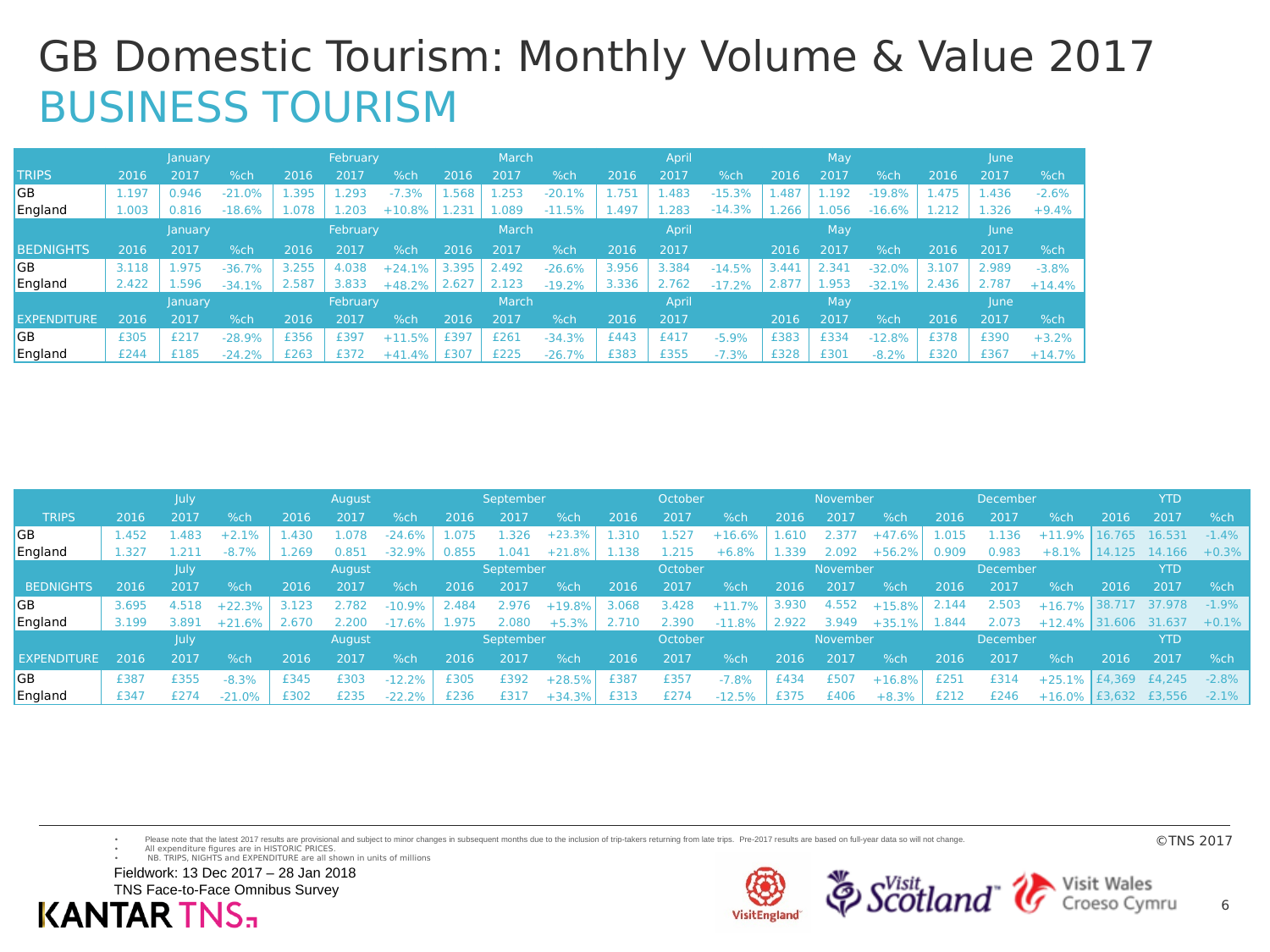

# GB Domestic Tourism: Monthly Volume & Value 2017 BUSINESS TOURISM
|  | January |  |  | February |  |  | March |  |  | April |  |  | May |  |  | June |  |  |
| --- | --- | --- | --- | --- | --- | --- | --- | --- | --- | --- | --- | --- | --- | --- | --- | --- | --- | --- |
| TRIPS | 2016 | 2017 | %ch | 2016 | 2017 | %ch | 2016 | 2017 | %ch | 2016 | 2017 | %ch | 2016 | 2017 | %ch | 2016 | 2017 | %ch |
| GB | 1.197 | 0.946 | -21.0% | 1.395 | 1.293 | -7.3% | 1.568 | 1.253 | -20.1% | 1.751 | 1.483 | -15.3% | 1.487 | 1.192 | -19.8% | 1.475 | 1.436 | -2.6% |
| England | 1.003 | 0.816 | -18.6% | 1.078 | 1.203 | +10.8% | 1.231 | 1.089 | -11.5% | 1.497 | 1.283 | -14.3% | 1.266 | 1.056 | -16.6% | 1.212 | 1.326 | +9.4% |
|  | January |  |  | February |  |  | March |  |  | April |  |  | May |  |  | June |  |  |
| BEDNIGHTS | 2016 | 2017 | %ch | 2016 | 2017 | %ch | 2016 | 2017 | %ch | 2016 | 2017 |  | 2016 | 2017 | %ch | 2016 | 2017 | %ch |
| GB | 3.118 | 1.975 | -36.7% | 3.255 | 4.038 | +24.1% | 3.395 | 2.492 | -26.6% | 3.956 | 3.384 | -14.5% | 3.441 | 2.341 | -32.0% | 3.107 | 2.989 | -3.8% |
| England | 2.422 | 1.596 | -34.1% | 2.587 | 3.833 | +48.2% | 2.627 | 2.123 | -19.2% | 3.336 | 2.762 | -17.2% | 2.877 | 1.953 | -32.1% | 2.436 | 2.787 | +14.4% |
|  | January |  |  | February |  |  | March |  |  | April |  |  | May |  |  | June |  |  |
| EXPENDITURE | 2016 | 2017 | %ch | 2016 | 2017 | %ch | 2016 | 2017 | %ch | 2016 | 2017 |  | 2016 | 2017 | %ch | 2016 | 2017 | %ch |
| GB | £305 | £217 | -28.9% | £356 | £397 | +11.5% | £397 | £261 | -34.3% | £443 | £417 | -5.9% | £383 | £334 | -12.8% | £378 | £390 | +3.2% |
| England | £244 | £185 | -24.2% | £263 | £372 | +41.4% | £307 | £225 | -26.7% | £383 | £355 | -7.3% | £328 | £301 | -8.2% | £320 | £367 | +14.7% |
|  |  | July |  | August |  |  | September |  |  | October |  |  | November |  |  | December |  |  | YTD |  |  |
| --- | --- | --- | --- | --- | --- | --- | --- | --- | --- | --- | --- | --- | --- | --- | --- | --- | --- | --- | --- | --- | --- |
| TRIPS | 2016 | 2017 | %ch | 2016 | 2017 | %ch | 2016 | 2017 | %ch | 2016 | 2017 | %ch | 2016 | 2017 | %ch | 2016 | 2017 | %ch | 2016 | 2017 | %ch |
| GB | 1.452 | 1.483 | +2.1% | 1.430 | 1.078 | -24.6% | 1.075 | 1.326 | +23.3% | 1.310 | 1.527 | +16.6% | 1.610 | 2.377 | +47.6% | 1.015 | 1.136 | +11.9% | 16.765 | 16.531 | -1.4% |
| England | 1.327 | 1.211 | -8.7% | 1.269 | 0.851 | -32.9% | 0.855 | 1.041 | +21.8% | 1.138 | 1.215 | +6.8% | 1.339 | 2.092 | +56.2% | 0.909 | 0.983 | +8.1% | 14.125 | 14.166 | +0.3% |
|  |  | July |  | August |  |  | September |  |  | October |  |  | November |  |  | December |  |  | YTD |  |  |
| BEDNIGHTS | 2016 | 2017 | %ch | 2016 | 2017 | %ch | 2016 | 2017 | %ch | 2016 | 2017 | %ch | 2016 | 2017 | %ch | 2016 | 2017 | %ch | 2016 | 2017 | %ch |
| GB | 3.695 | 4.518 | +22.3% | 3.123 | 2.782 | -10.9% | 2.484 | 2.976 | +19.8% | 3.068 | 3.428 | +11.7% | 3.930 | 4.552 | +15.8% | 2.144 | 2.503 | +16.7% | 38.717 | 37.978 | -1.9% |
| England | 3.199 | 3.891 | +21.6% | 2.670 | 2.200 | -17.6% | 1.975 | 2.080 | +5.3% | 2.710 | 2.390 | -11.8% | 2.922 | 3.949 | +35.1% | 1.844 | 2.073 | +12.4% | 31.606 | 31.637 | +0.1% |
|  |  | July |  | August |  |  | September |  |  | October |  |  | November |  |  | December |  |  | YTD |  |  |
| EXPENDITURE | 2016 | 2017 | %ch | 2016 | 2017 | %ch | 2016 | 2017 | %ch | 2016 | 2017 | %ch | 2016 | 2017 | %ch | 2016 | 2017 | %ch | 2016 | 2017 | %ch |
| GB | £387 | £355 | -8.3% | £345 | £303 | -12.2% | £305 | £392 | +28.5% | £387 | £357 | -7.8% | £434 | £507 | +16.8% | £251 | £314 | +25.1% | £4,369 | £4,245 | -2.8% |
| England | £347 | £274 | -21.0% | £302 | £235 | -22.2% | £236 | £317 | +34.3% | £313 | £274 | -12.5% | £375 | £406 | +8.3% | £212 | £246 | +16.0% | £3,632 | £3,556 | -2.1% |
Please note that the latest 2017 results are provisional and subject to minor changes in subsequent months due to the inclusion of trip-takers returning from late trips.  Pre-2017 results are based on full-year data so will not change.
All expenditure figures are in HISTORIC PRICES.
 NB. TRIPS, NIGHTS and EXPENDITURE are all shown in units of millions

Fieldwork: 13 Dec 2017 – 28 Jan 2018
TNS Face-to-Face Omnibus Survey
6